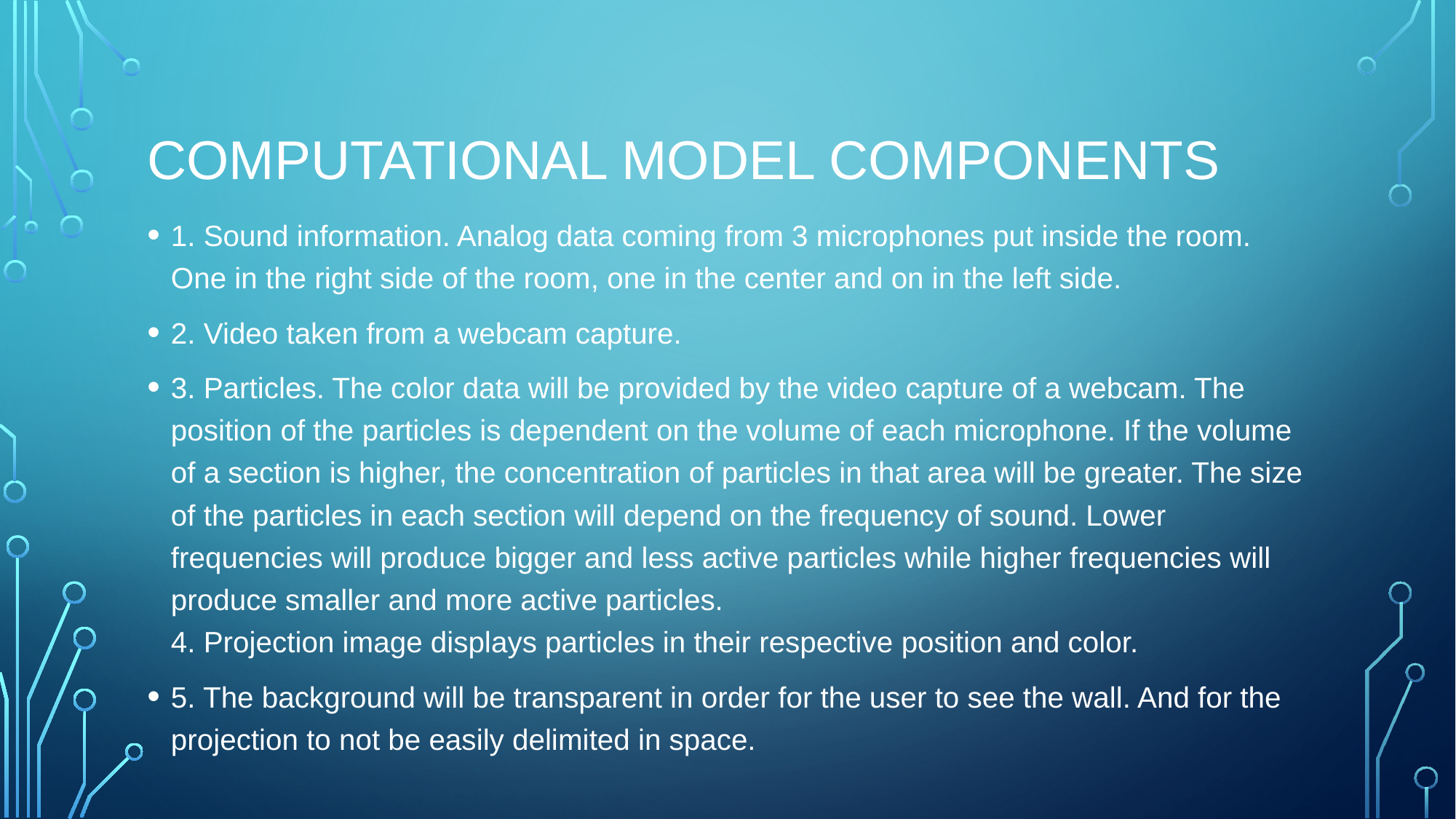

# computational model components
1. Sound information. Analog data coming from 3 microphones put inside the room. One in the right side of the room, one in the center and on in the left side.
2. Video taken from a webcam capture.
3. Particles. The color data will be provided by the video capture of a webcam. The position of the particles is dependent on the volume of each microphone. If the volume of a section is higher, the concentration of particles in that area will be greater. The size of the particles in each section will depend on the frequency of sound. Lower frequencies will produce bigger and less active particles while higher frequencies will produce smaller and more active particles.
4. Projection image displays particles in their respective position and color.
5. The background will be transparent in order for the user to see the wall. And for the projection to not be easily delimited in space.